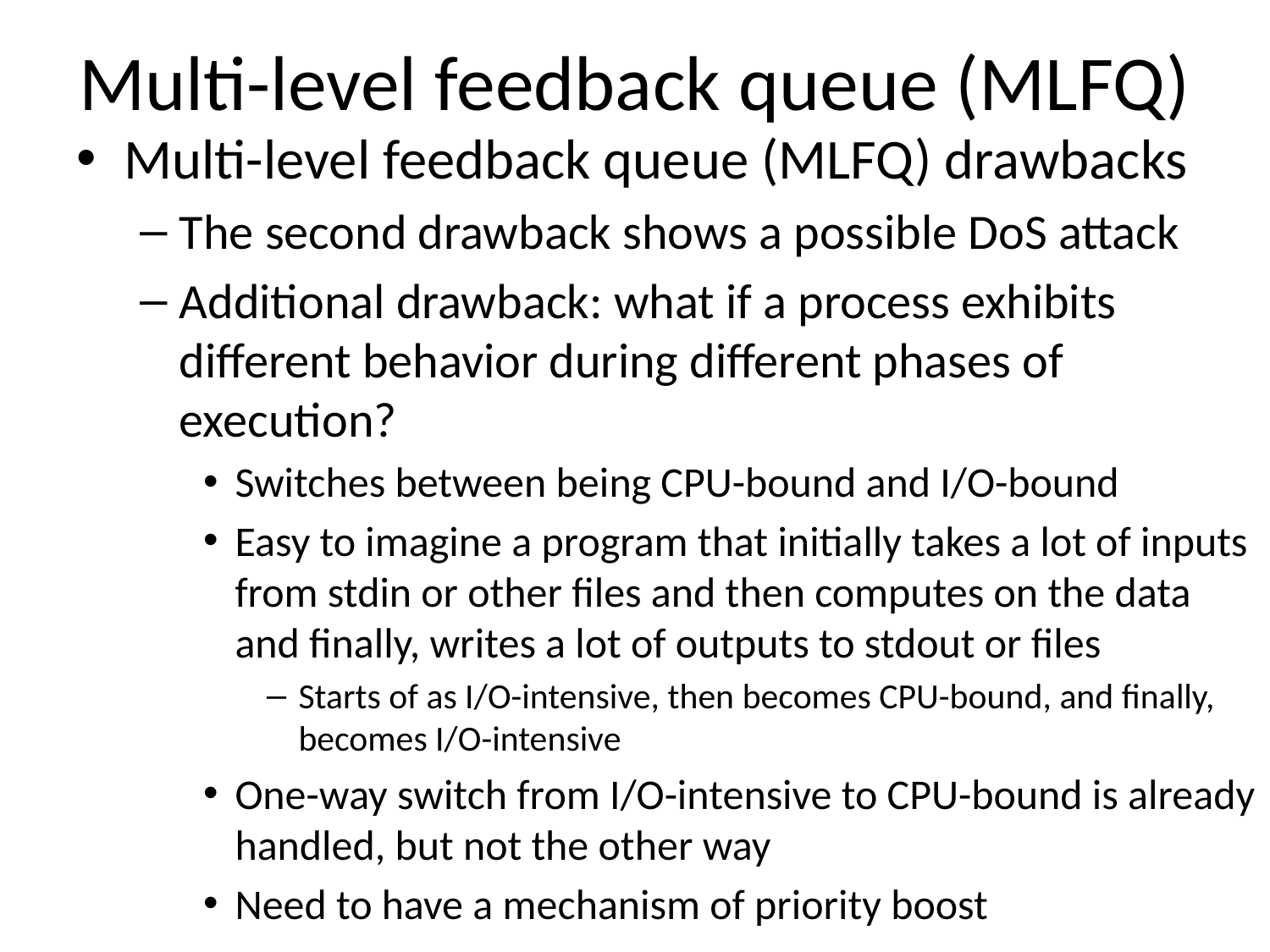

# Multi-level feedback queue (MLFQ)
Multi-level feedback queue (MLFQ) drawbacks
The second drawback shows a possible DoS attack
Additional drawback: what if a process exhibits different behavior during different phases of execution?
Switches between being CPU-bound and I/O-bound
Easy to imagine a program that initially takes a lot of inputs from stdin or other files and then computes on the data and finally, writes a lot of outputs to stdout or files
Starts of as I/O-intensive, then becomes CPU-bound, and finally, becomes I/O-intensive
One-way switch from I/O-intensive to CPU-bound is already handled, but not the other way
Need to have a mechanism of priority boost